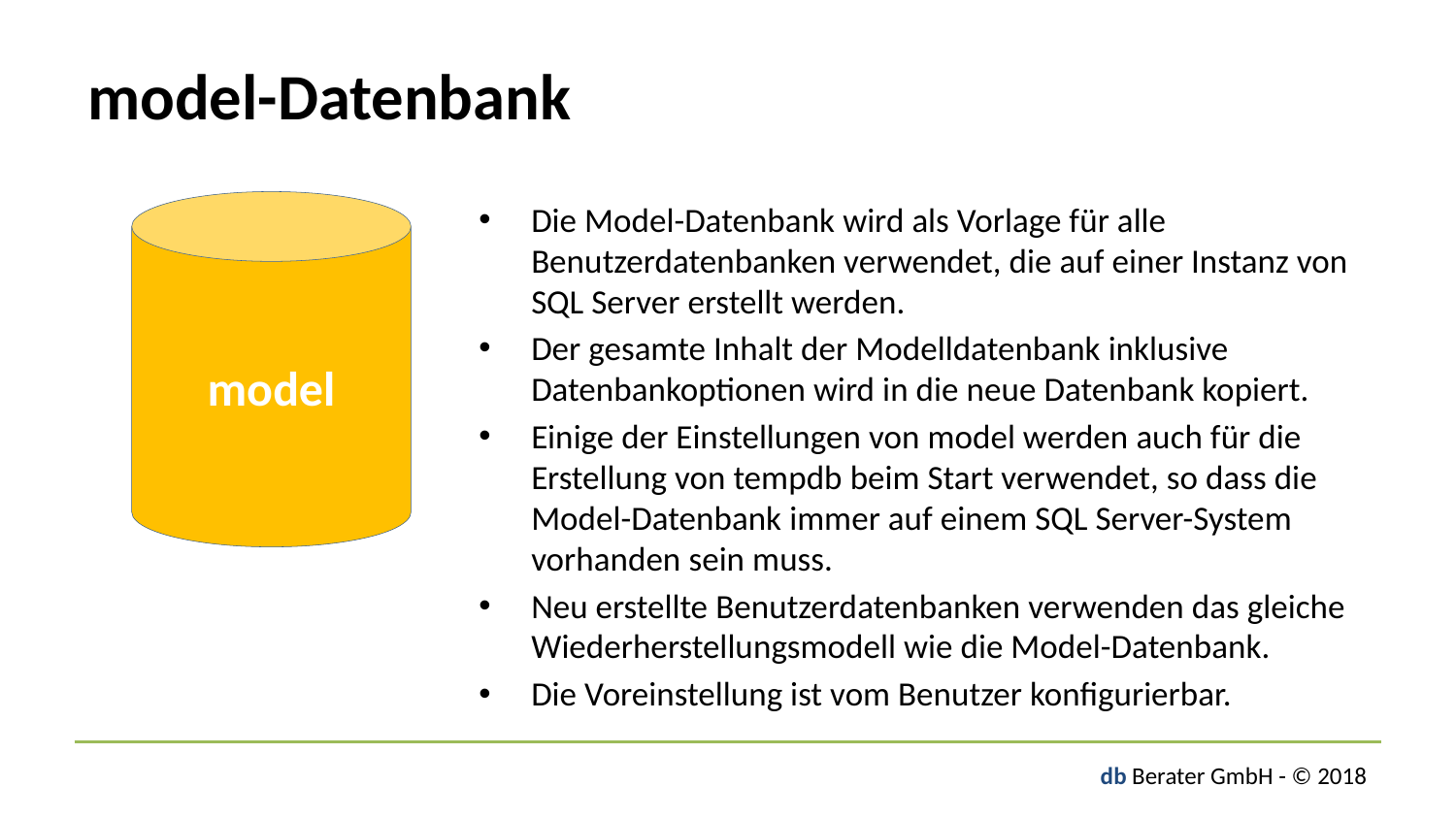

# model-Datenbank
Die Model-Datenbank wird als Vorlage für alle Benutzerdatenbanken verwendet, die auf einer Instanz von SQL Server erstellt werden.
Der gesamte Inhalt der Modelldatenbank inklusive Datenbankoptionen wird in die neue Datenbank kopiert.
Einige der Einstellungen von model werden auch für die Erstellung von tempdb beim Start verwendet, so dass die Model-Datenbank immer auf einem SQL Server-System vorhanden sein muss.
Neu erstellte Benutzerdatenbanken verwenden das gleiche Wiederherstellungsmodell wie die Model-Datenbank.
Die Voreinstellung ist vom Benutzer konfigurierbar.
model